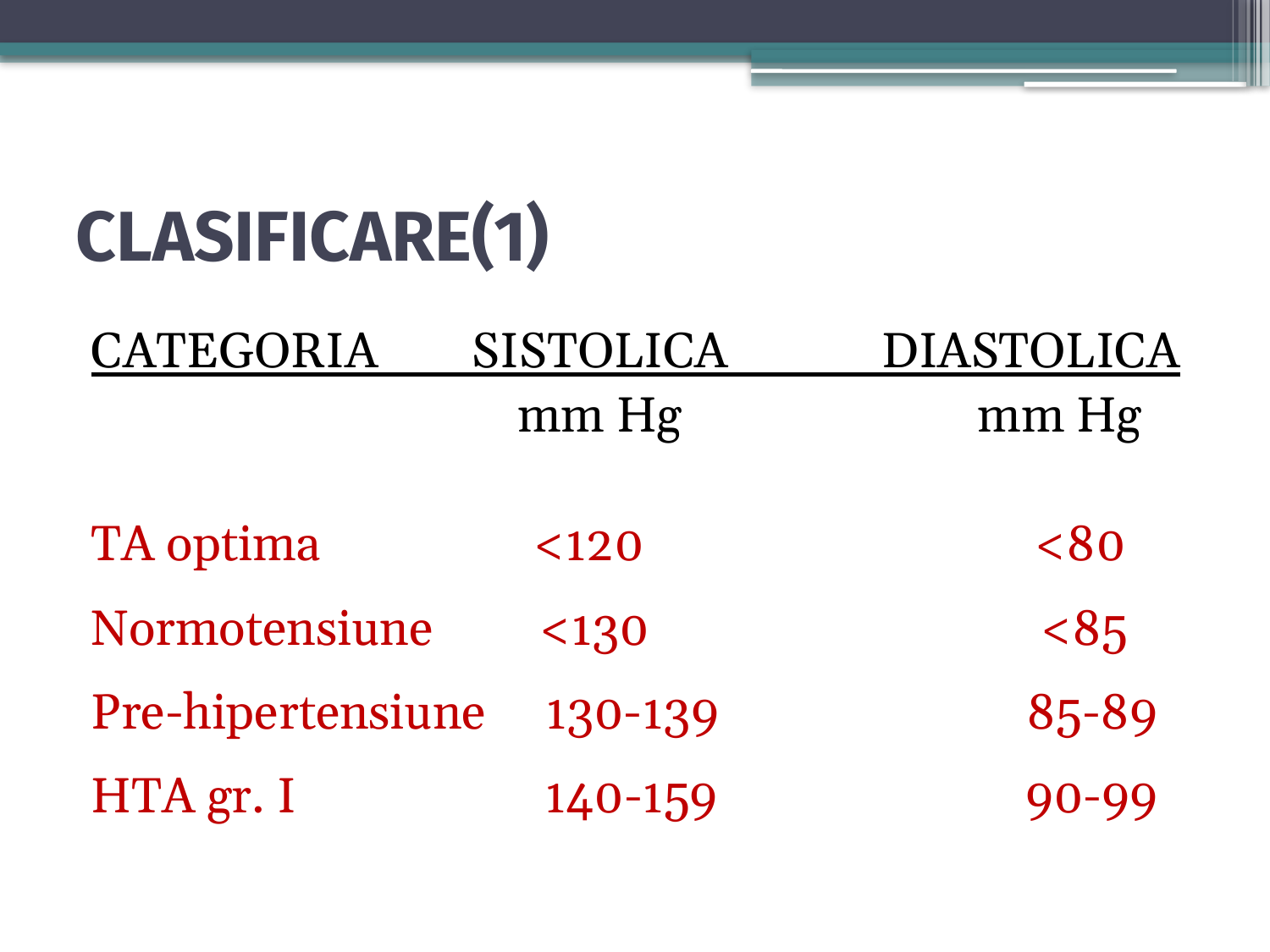

# CLASIFICARE(1)
CATEGORIA        SISTOLICA             DIASTOLICA
                                    mm Hg                         mm Hg

TA optima                  <120                                 <80
Normotensiune         <130                                 <85
Pre-hipertensiune     130-139                          85-89
HTA gr. I                     140-159                          90-99